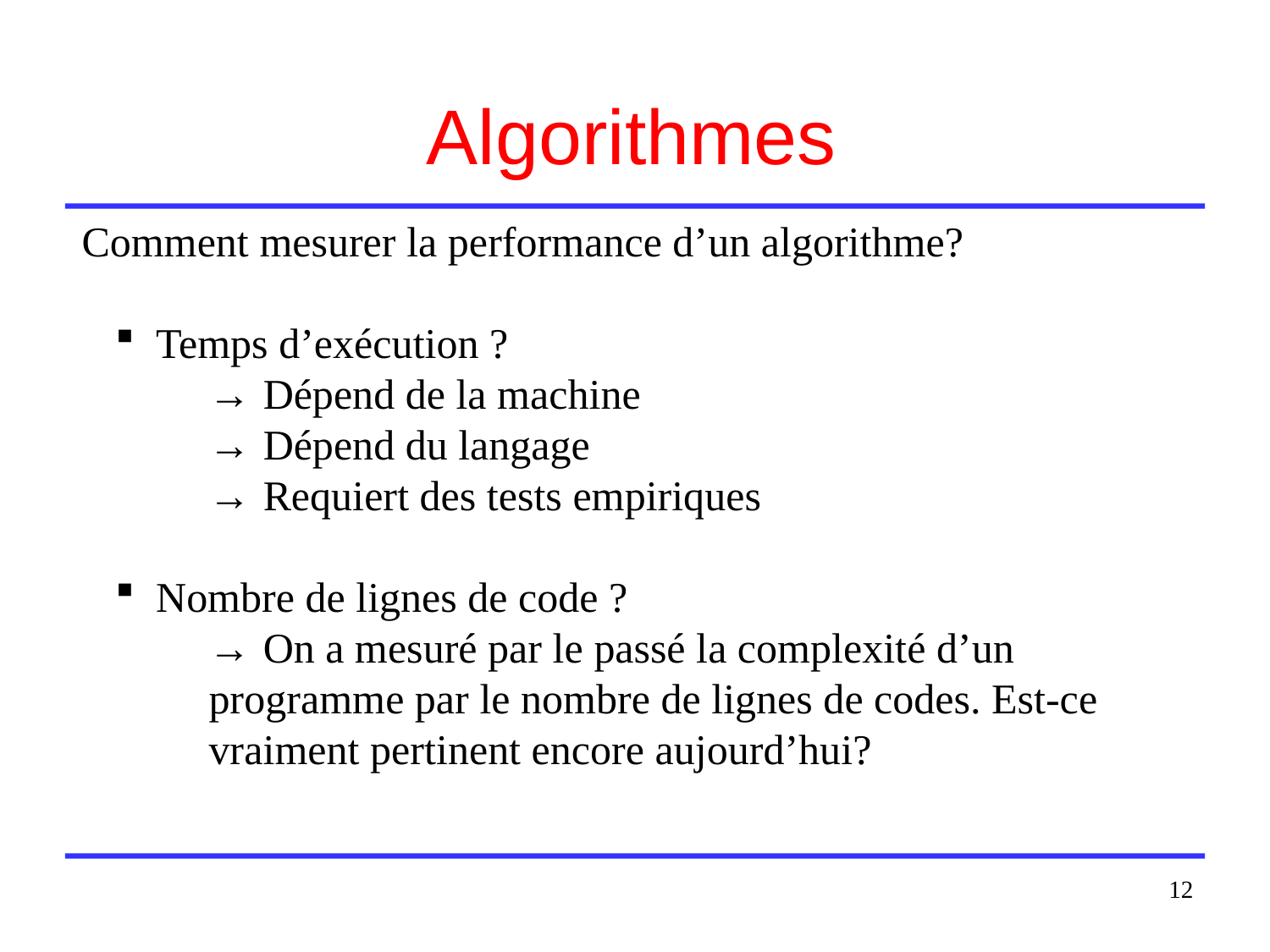

# Algorithmes
Comment mesurer la performance d’un algorithme?

 Temps d’exécution ?
→ Dépend de la machine
→ Dépend du langage
→ Requiert des tests empiriques

 Nombre de lignes de code ?
→ On a mesuré par le passé la complexité d’un programme par le nombre de lignes de codes. Est-ce vraiment pertinent encore aujourd’hui?
12